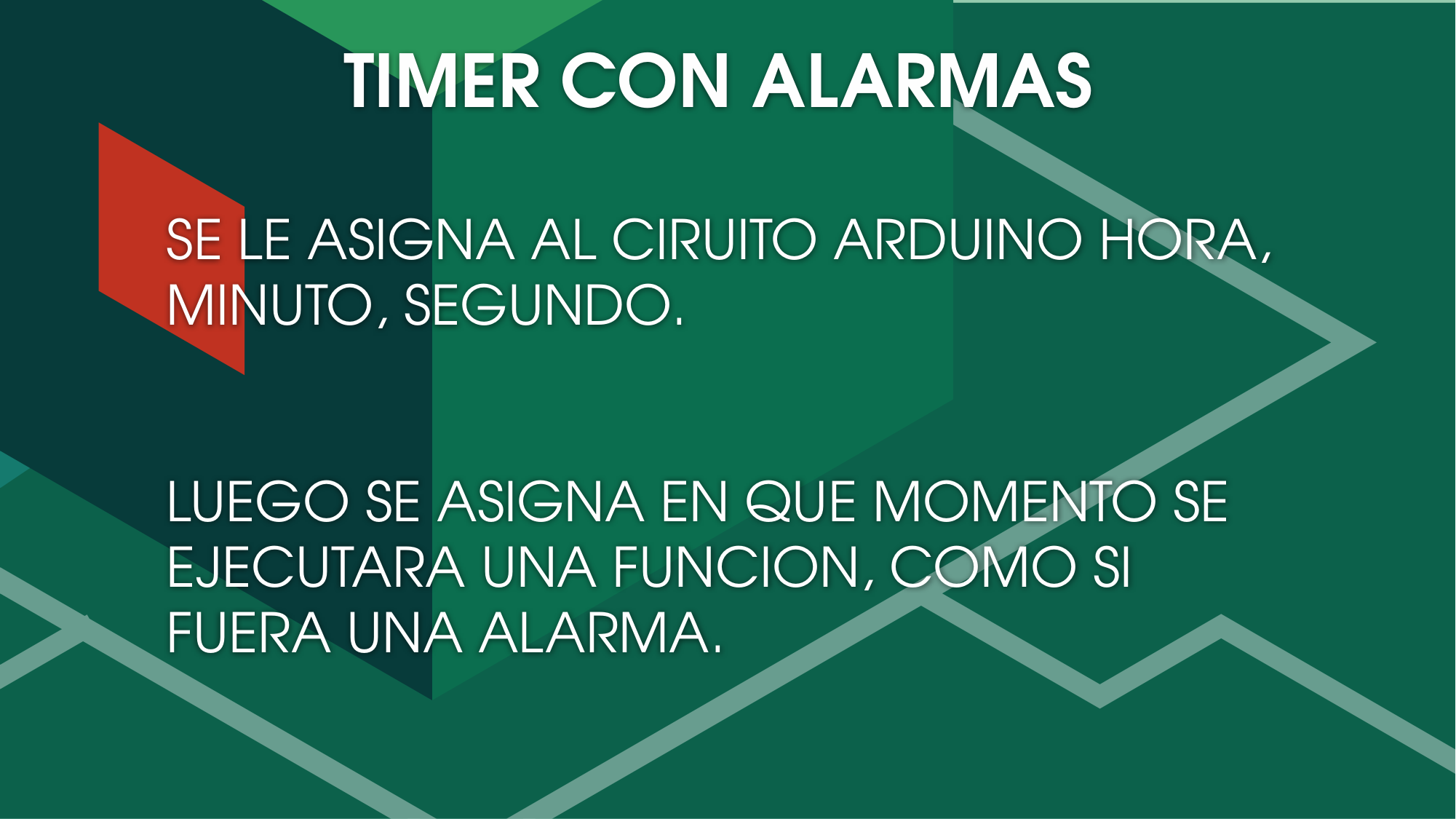

# TIMER CON ALARMAS
SE LE ASIGNA AL CIRUITO ARDUINO HORA, MINUTO, SEGUNDO.

LUEGO SE ASIGNA EN QUE MOMENTO SE EJECUTARA UNA FUNCION, COMO SI FUERA UNA ALARMA.